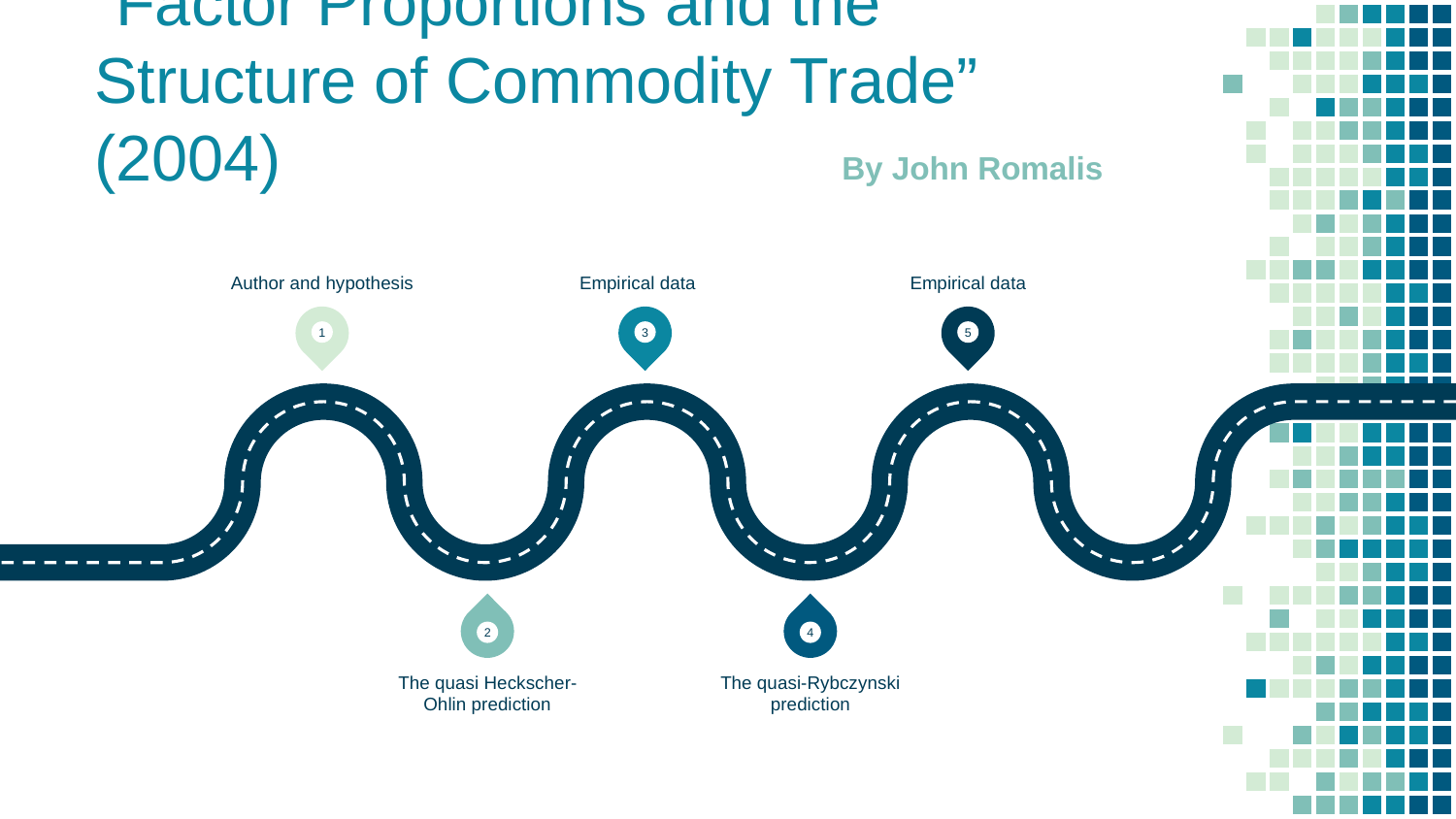

# “Factor Proportions and the Structure of Commodity Trade” (2004)
By John Romalis
Author and hypothesis
Empirical data
Empirical data

1

3

5

2

4
The quasi Heckscher-Ohlin prediction
The quasi-Rybczynski prediction
10